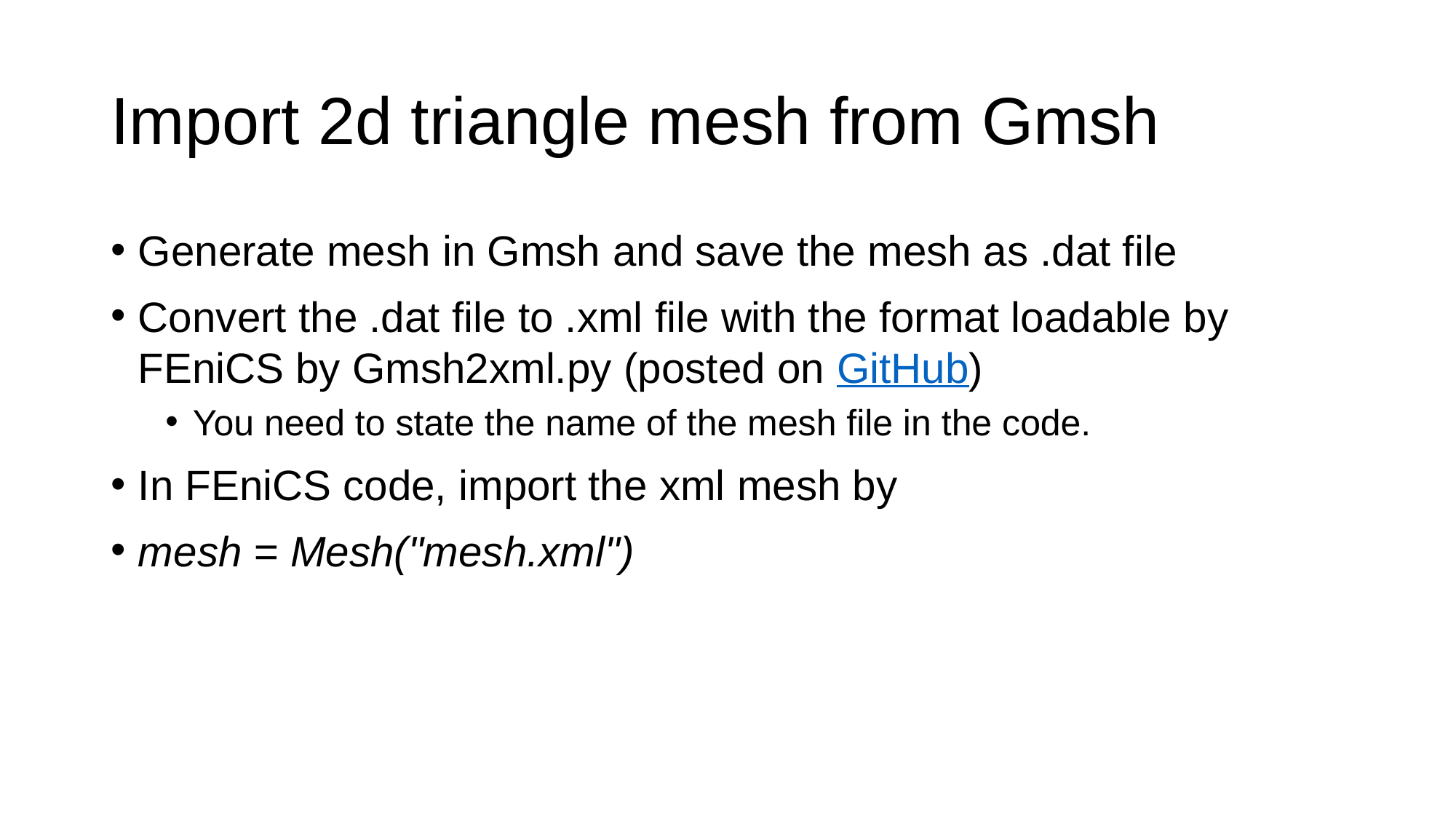

# Import 2d triangle mesh from Gmsh
Generate mesh in Gmsh and save the mesh as .dat file
Convert the .dat file to .xml file with the format loadable by FEniCS by Gmsh2xml.py (posted on GitHub)
You need to state the name of the mesh file in the code.
In FEniCS code, import the xml mesh by
mesh = Mesh("mesh.xml")